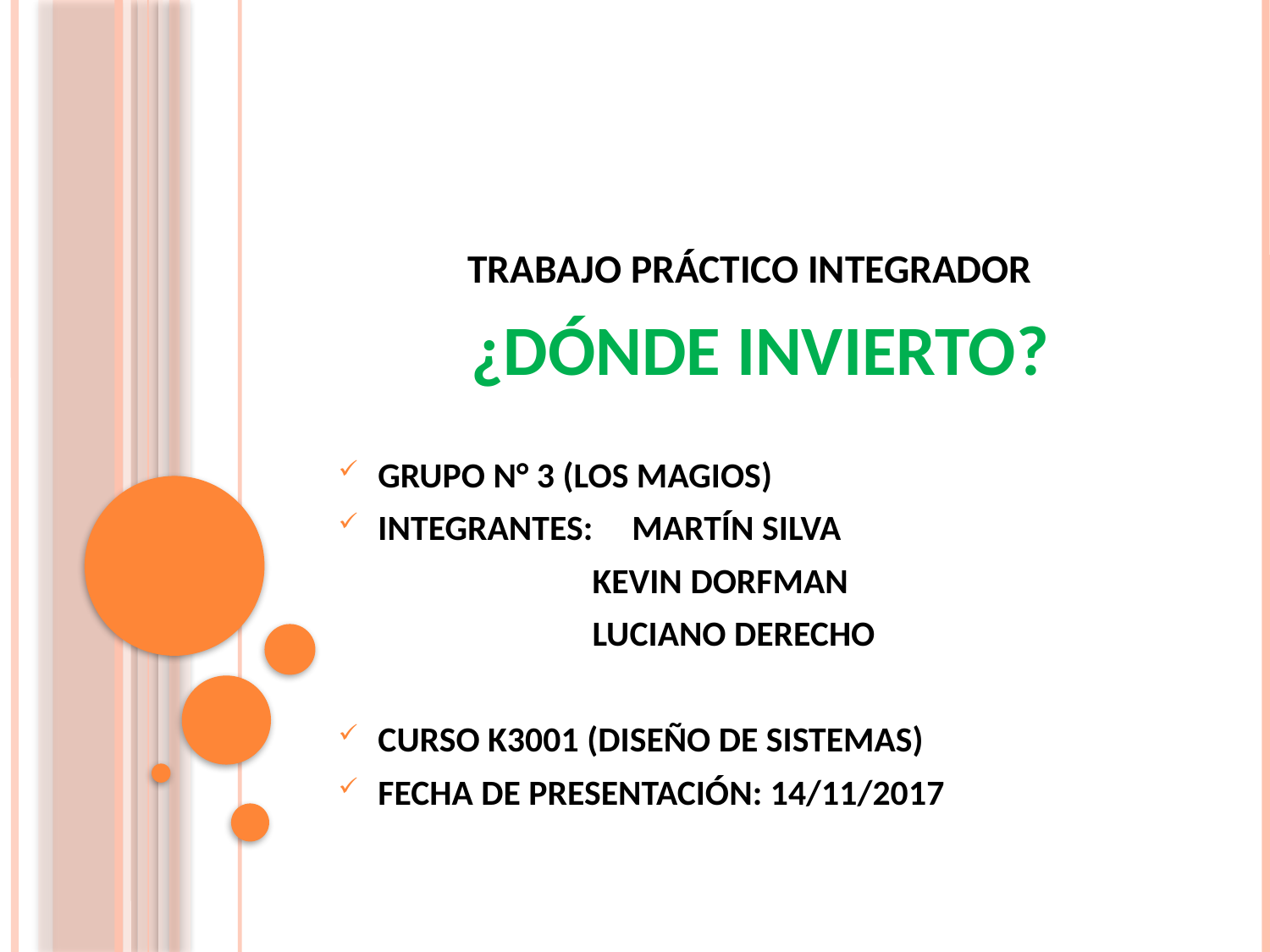

# Trabajo Práctico Integrador
¿DÓNDE INVIERTO?
Grupo N° 3 (Los Magios)
Integrantes: 	Martín Silva
	         	Kevin Dorfman
		Luciano Derecho

Curso K3001 (Diseño de Sistemas)
Fecha de presentación: 14/11/2017